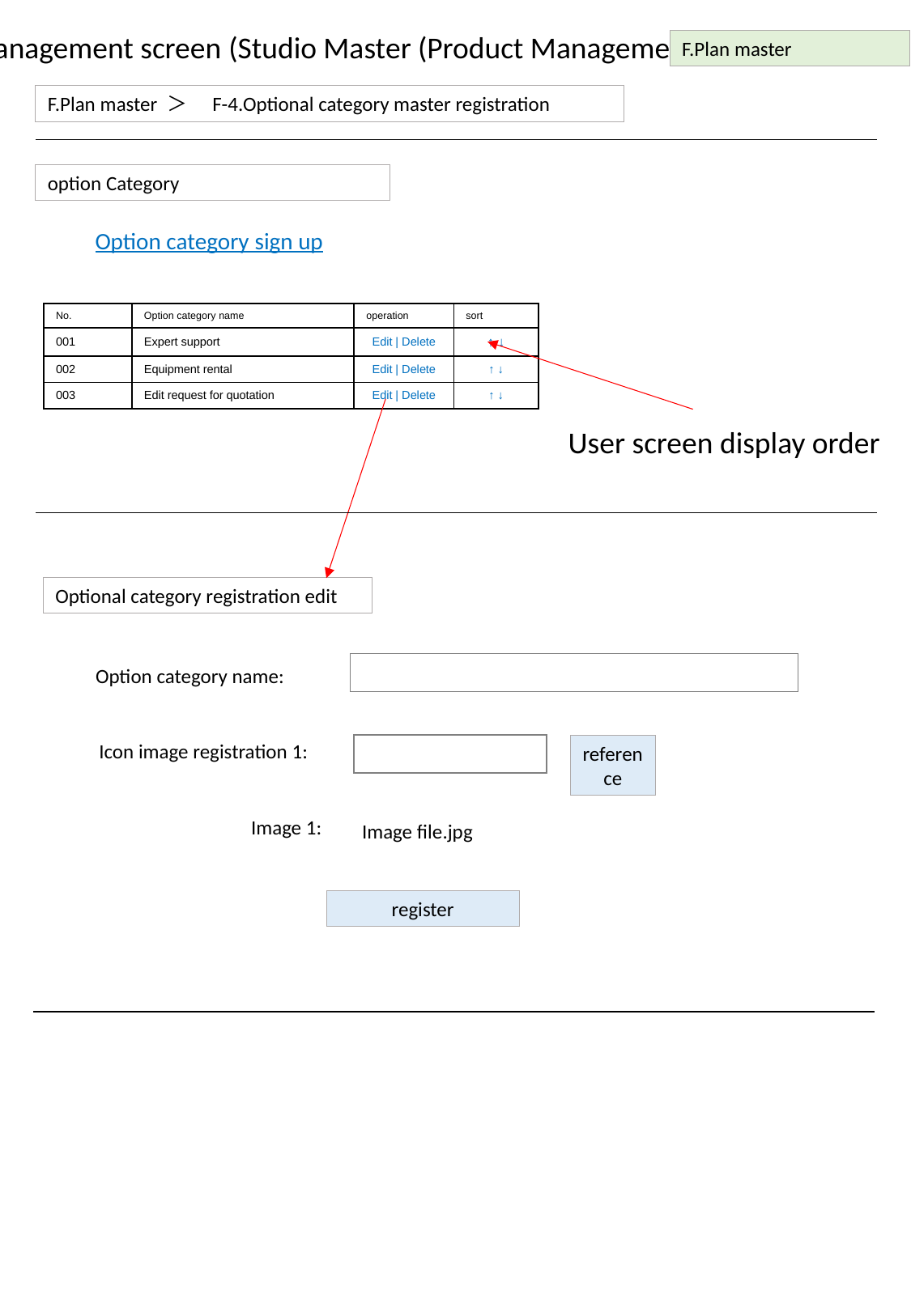

Management screen (Studio Master (Product Management))
F.Plan master
F.Plan master ＞　F-4.Optional category master registration
option Category
Option category sign up
| No. | Option category name | operation | sort |
| --- | --- | --- | --- |
| 001 | Expert support | Edit | Delete | ↑ ↓ |
| 002 | Equipment rental | Edit | Delete | ↑ ↓ |
| 003 | Edit request for quotation | Edit | Delete | ↑ ↓ |
User screen display order
Optional category registration edit

Option category name:
Icon image registration 1:

reference
Image 1:
Image file.jpg
register